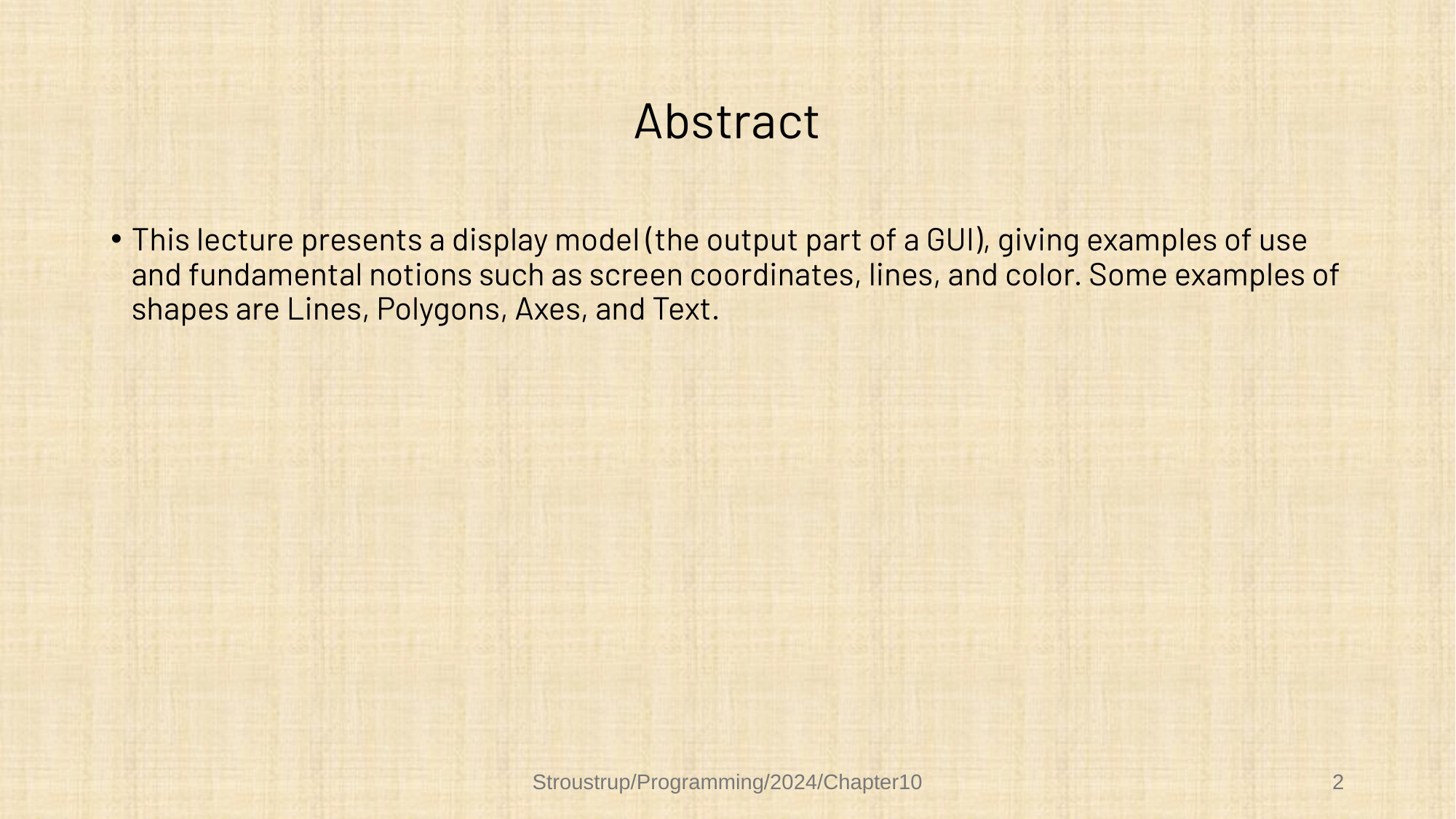

# Abstract
This lecture presents a display model (the output part of a GUI), giving examples of use and fundamental notions such as screen coordinates, lines, and color. Some examples of shapes are Lines, Polygons, Axes, and Text.
Stroustrup/Programming/2024/Chapter10
2